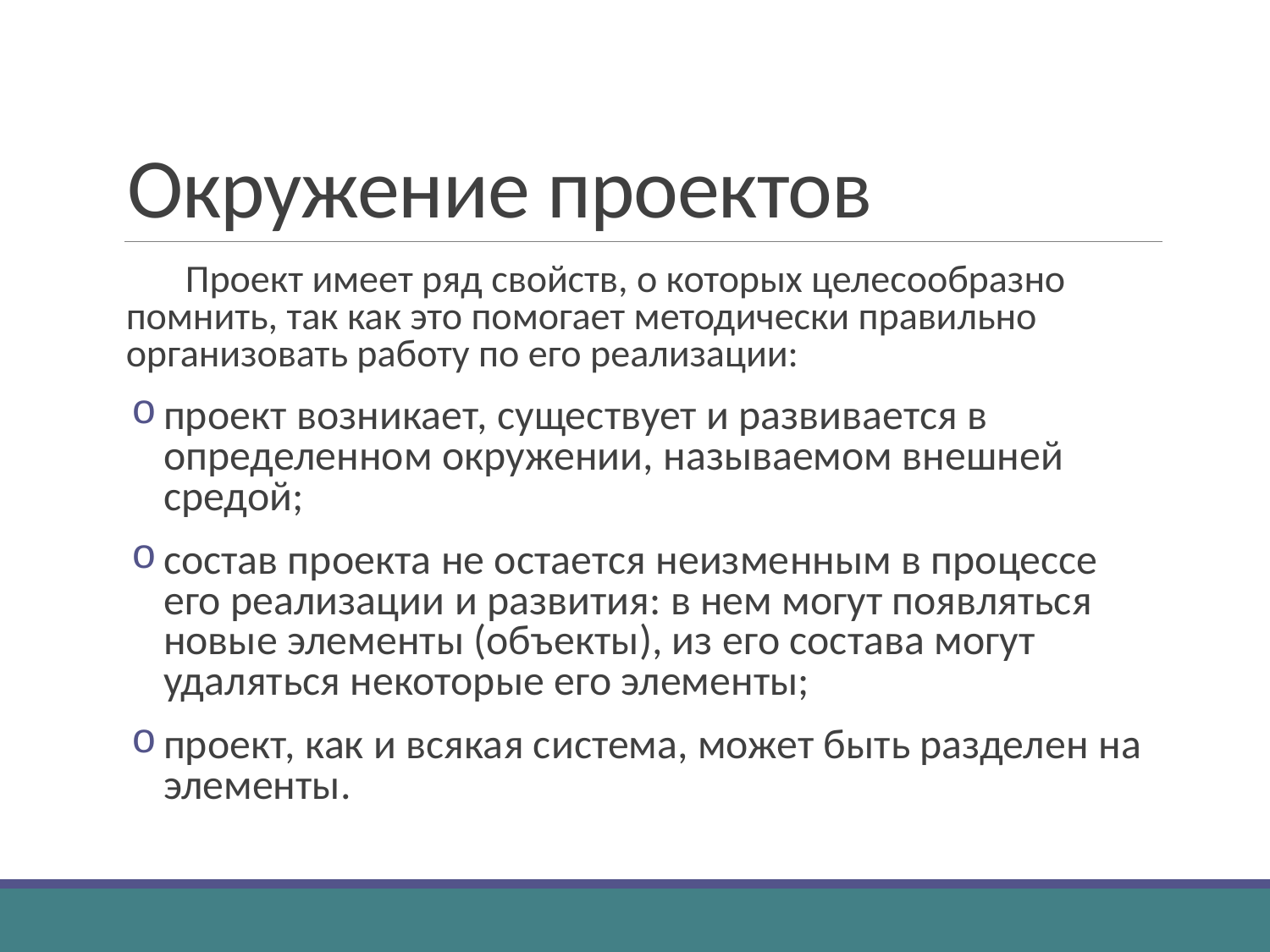

# Окружение проектов
        Проект имеет ряд свойств, о которых целесообразно помнить, так как это помогает методически правильно организовать работу по его реализации:
проект возникает, существует и развивается в определенном окружении, называемом внешней средой;
состав проекта не остается неизменным в процессе его реализации и развития: в нем могут появляться новые элементы (объекты), из его состава могут удаляться некоторые его элементы;
проект, как и всякая система, может быть разделен на элементы.